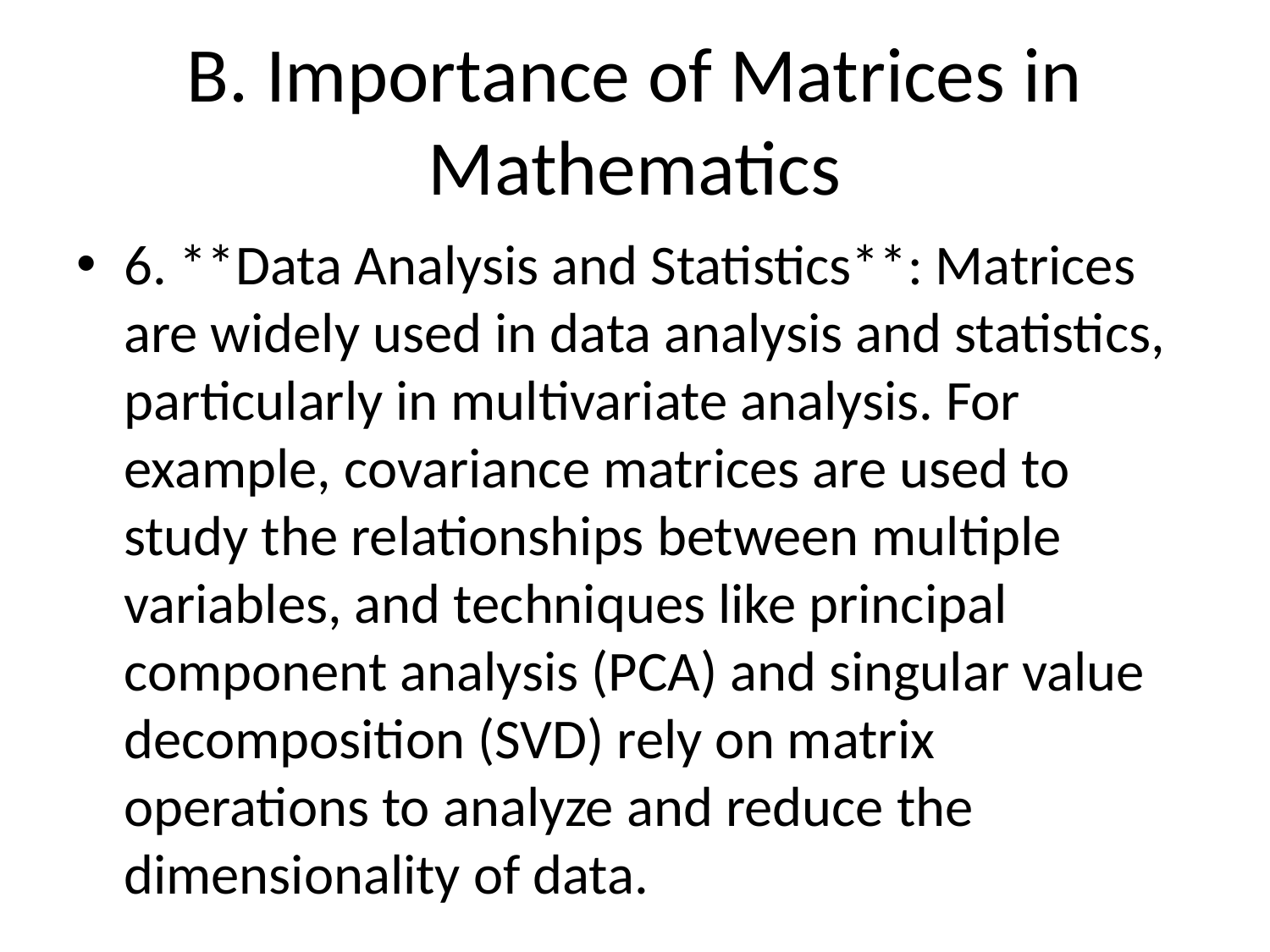

# B. Importance of Matrices in Mathematics
6. **Data Analysis and Statistics**: Matrices are widely used in data analysis and statistics, particularly in multivariate analysis. For example, covariance matrices are used to study the relationships between multiple variables, and techniques like principal component analysis (PCA) and singular value decomposition (SVD) rely on matrix operations to analyze and reduce the dimensionality of data.